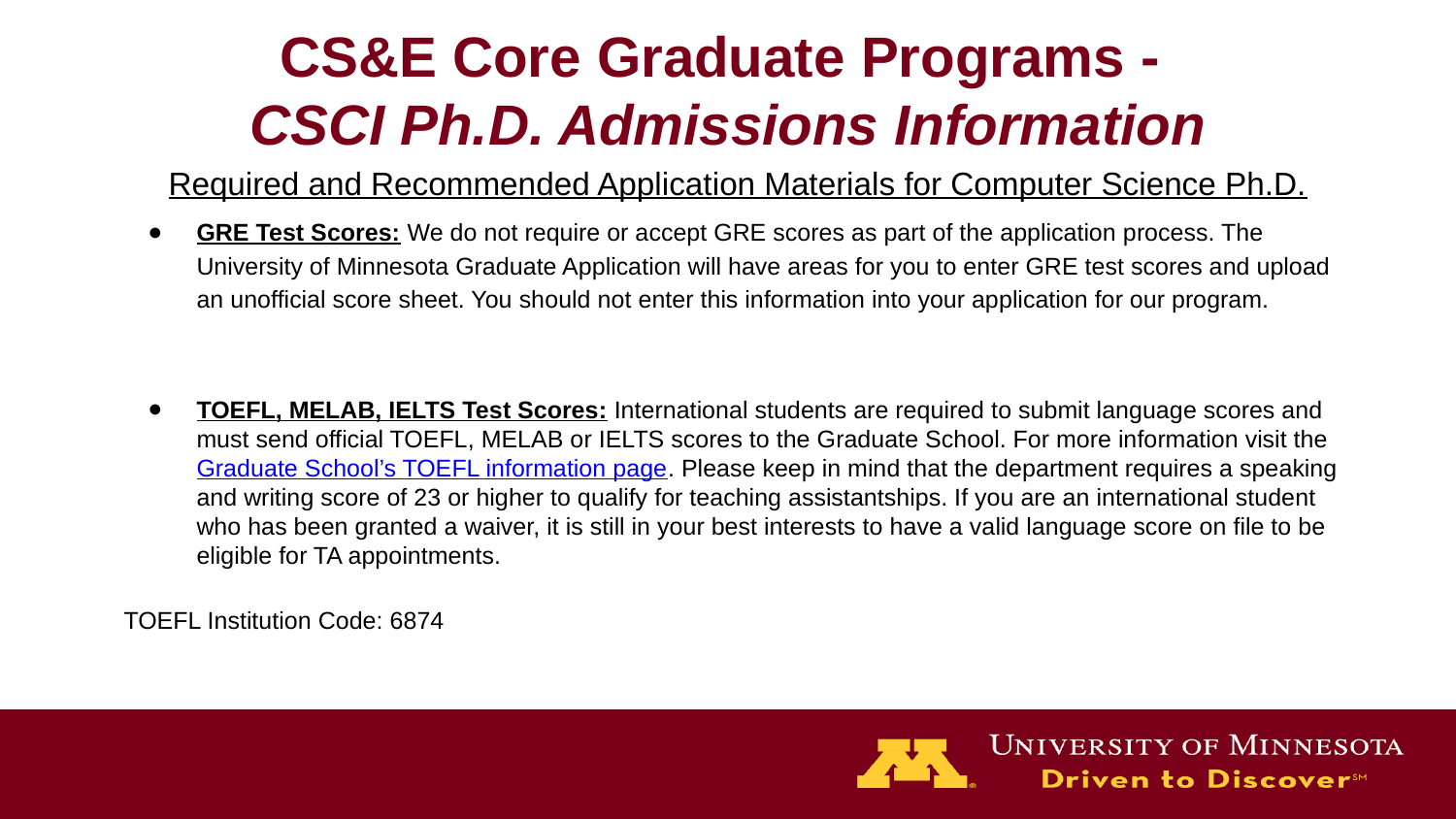

# CS&E Core Graduate Programs -
CSCI Ph.D. Admissions Information
Required and Recommended Application Materials for Computer Science Ph.D.
GRE Test Scores: We do not require or accept GRE scores as part of the application process. The University of Minnesota Graduate Application will have areas for you to enter GRE test scores and upload an unofficial score sheet. You should not enter this information into your application for our program.

TOEFL, MELAB, IELTS Test Scores: International students are required to submit language scores and must send official TOEFL, MELAB or IELTS scores to the Graduate School. For more information visit the Graduate School’s TOEFL information page. Please keep in mind that the department requires a speaking and writing score of 23 or higher to qualify for teaching assistantships. If you are an international student who has been granted a waiver, it is still in your best interests to have a valid language score on file to be eligible for TA appointments.
TOEFL Institution Code: 6874